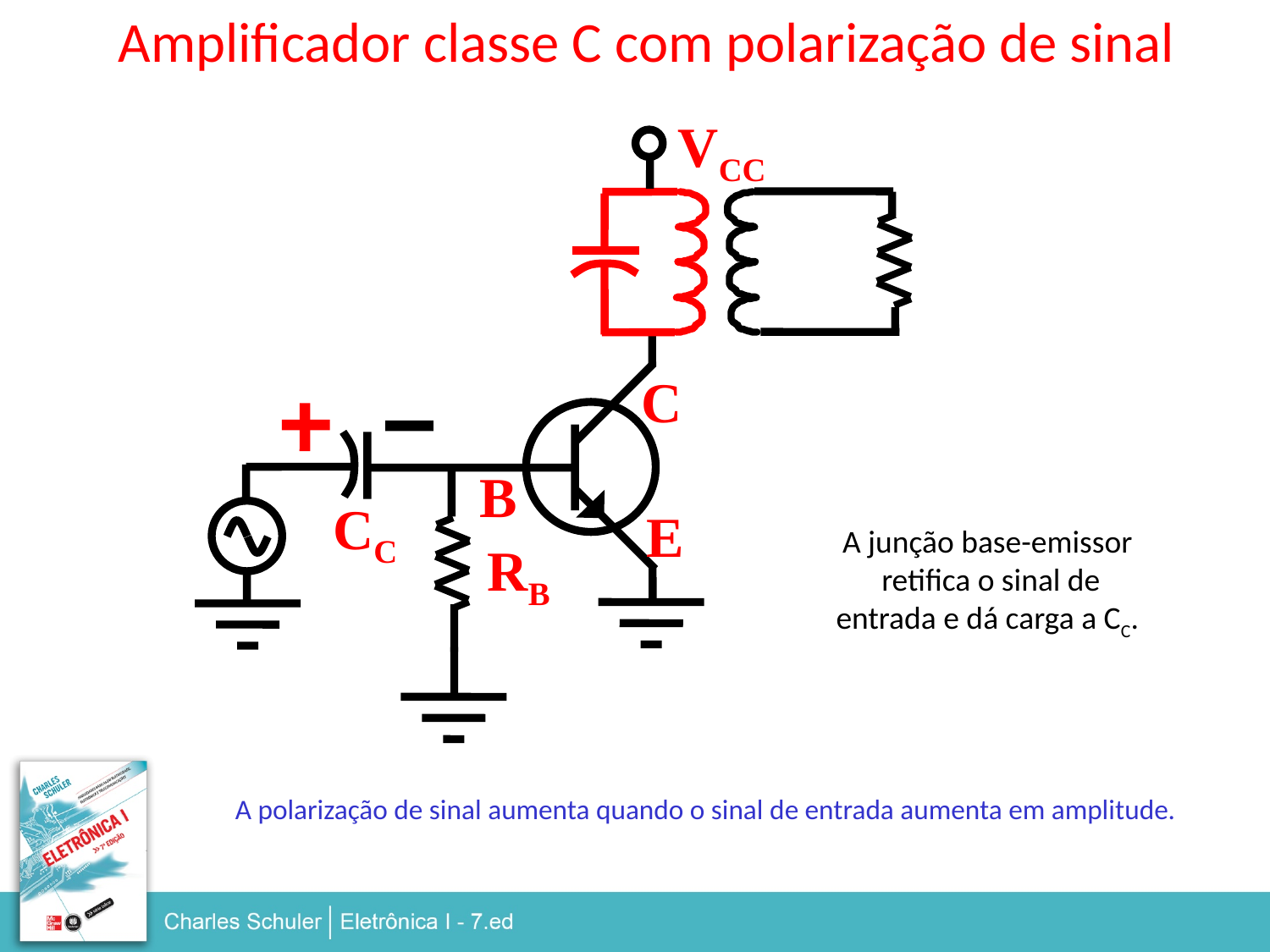

Amplificador classe C com polarização de sinal
VCC

C

B

CC

E

A junção base-emissor
 retifica o sinal de
entrada e dá carga a CC.

RB

A polarização de sinal aumenta quando o sinal de entrada aumenta em amplitude.